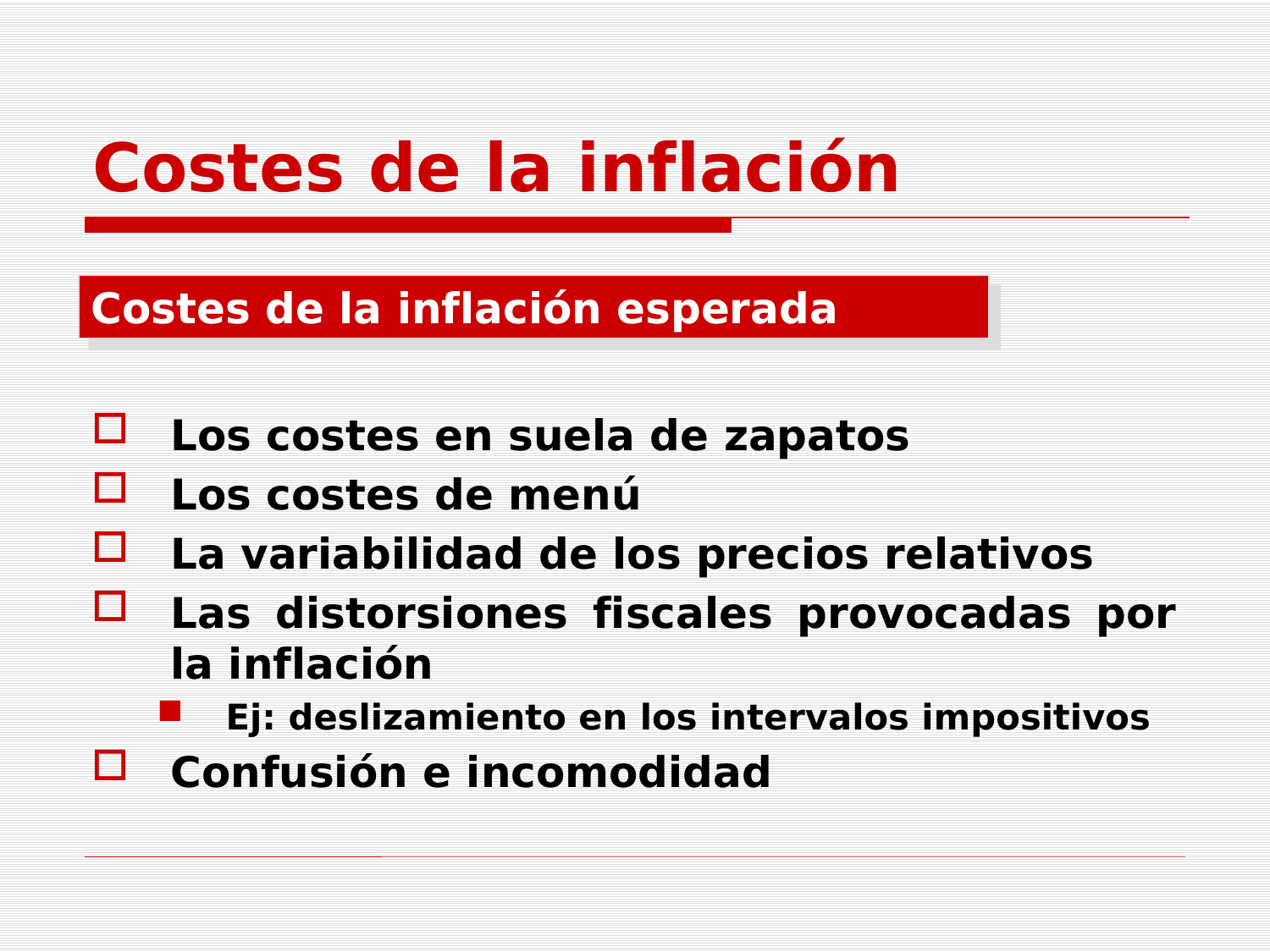

# Costes de la inflación
Costes de la inflación esperada
Los costes en suela de zapatos
Los costes de menú
La variabilidad de los precios relativos
Las distorsiones fiscales provocadas por la inflación
Ej: deslizamiento en los intervalos impositivos
Confusión e incomodidad